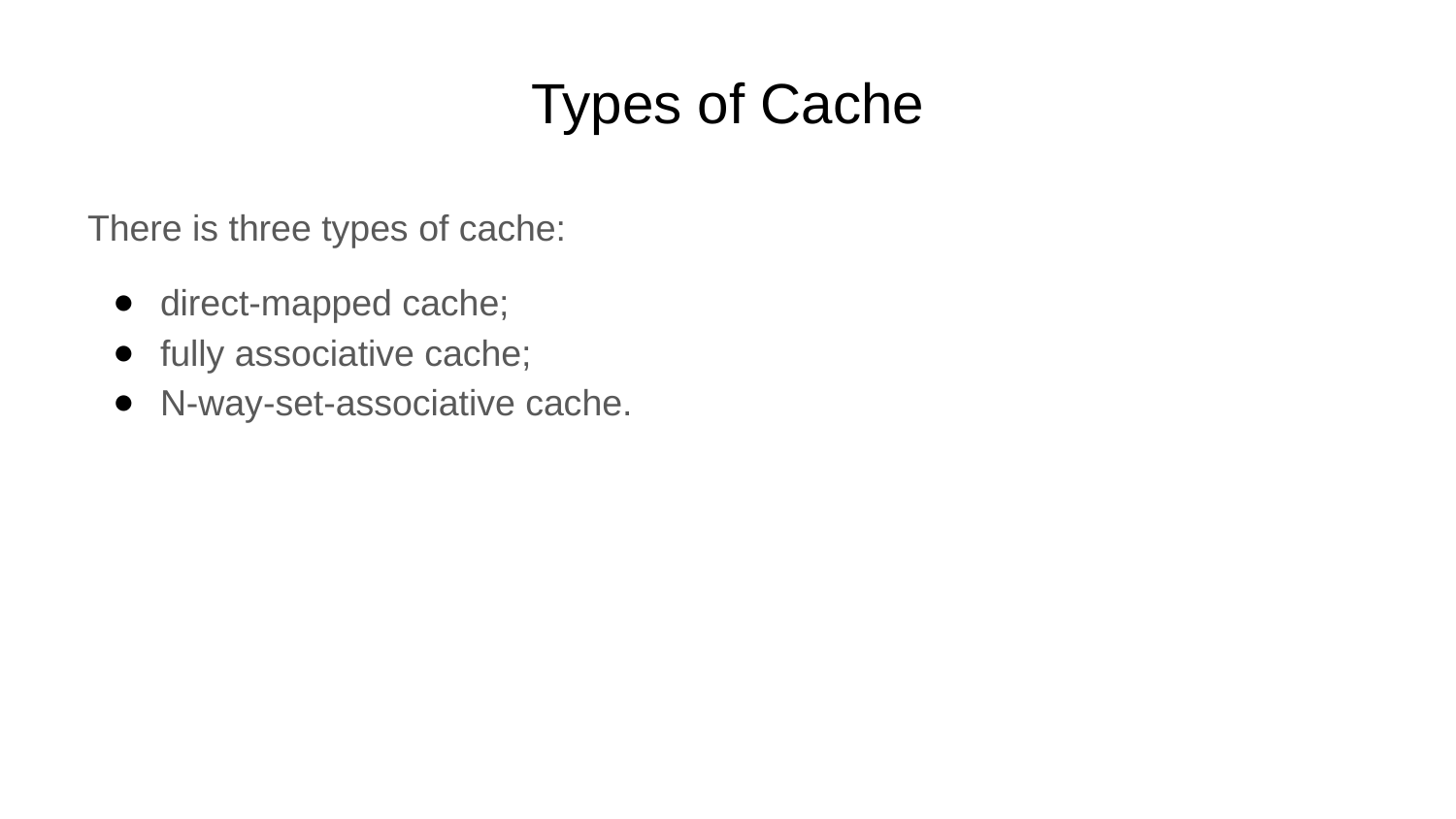

# Types of Cache
There is three types of cache:
direct-mapped cache;
fully associative cache;
N-way-set-associative cache.